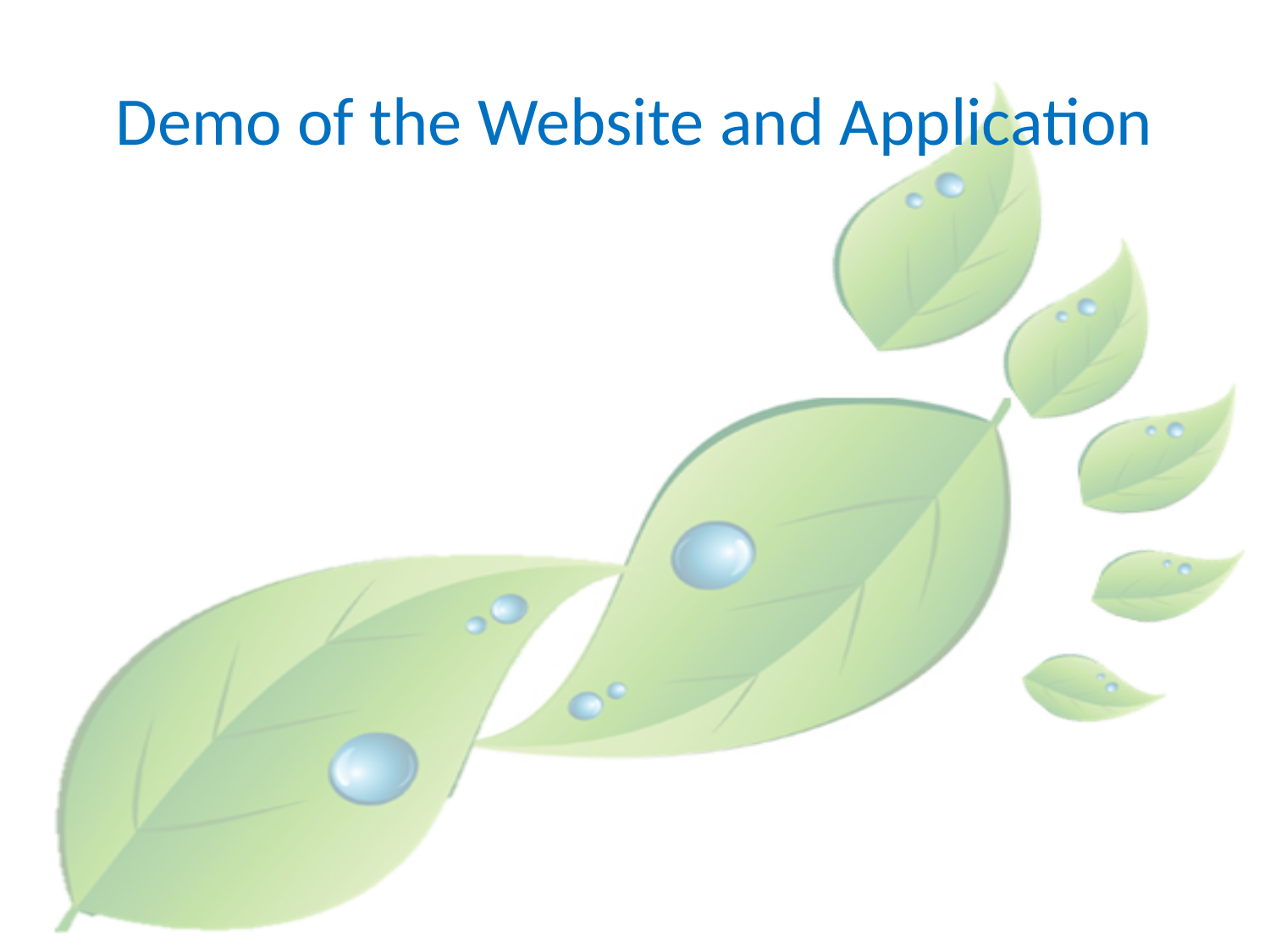

# Demo of the Website and Application